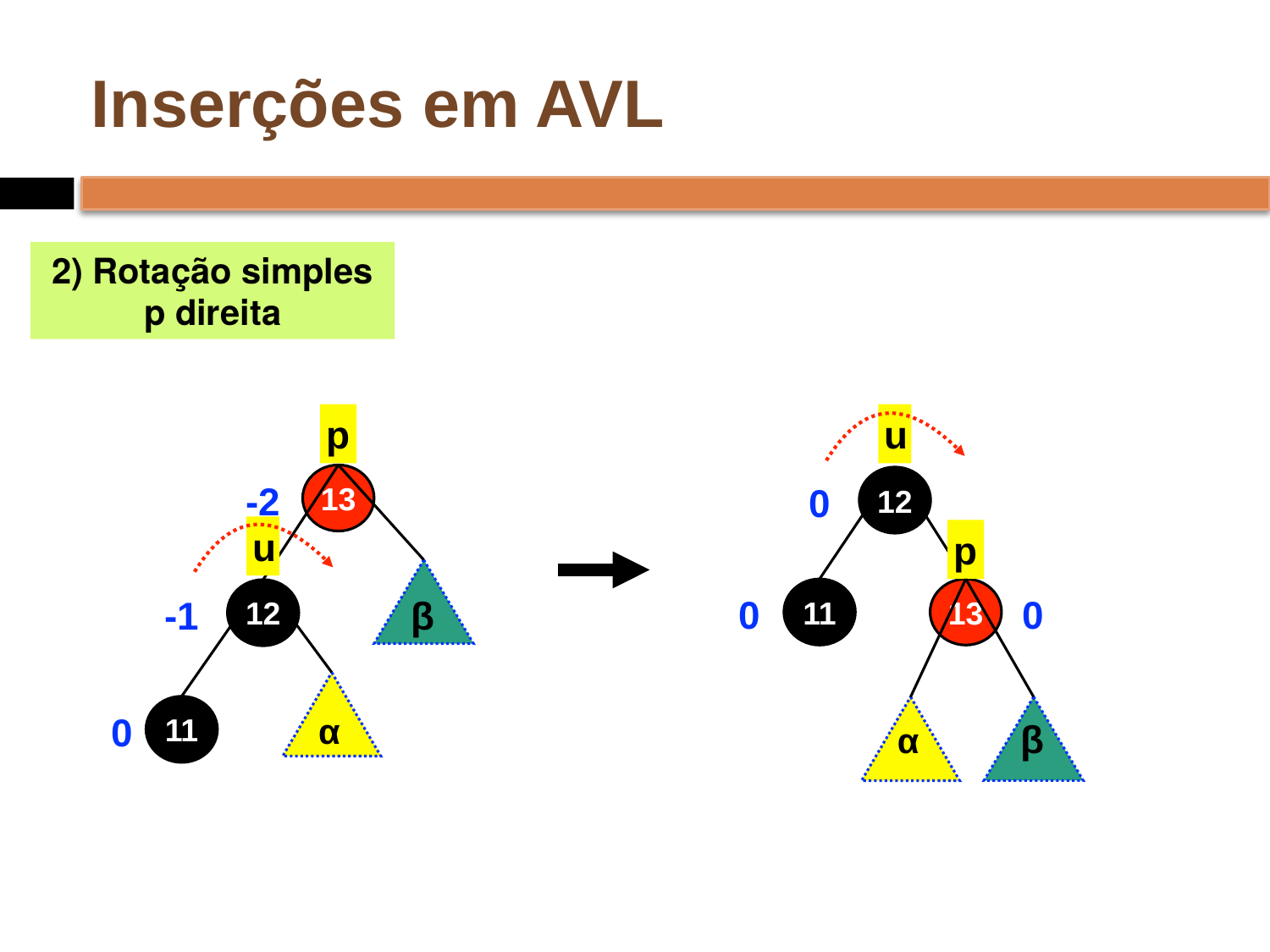

# Inserções em AVL
2) Rotação simples p direita
p
u

13
12
-2
0
u
p

11
13
12
0
0
-1
β

11

0
α
β
α
41